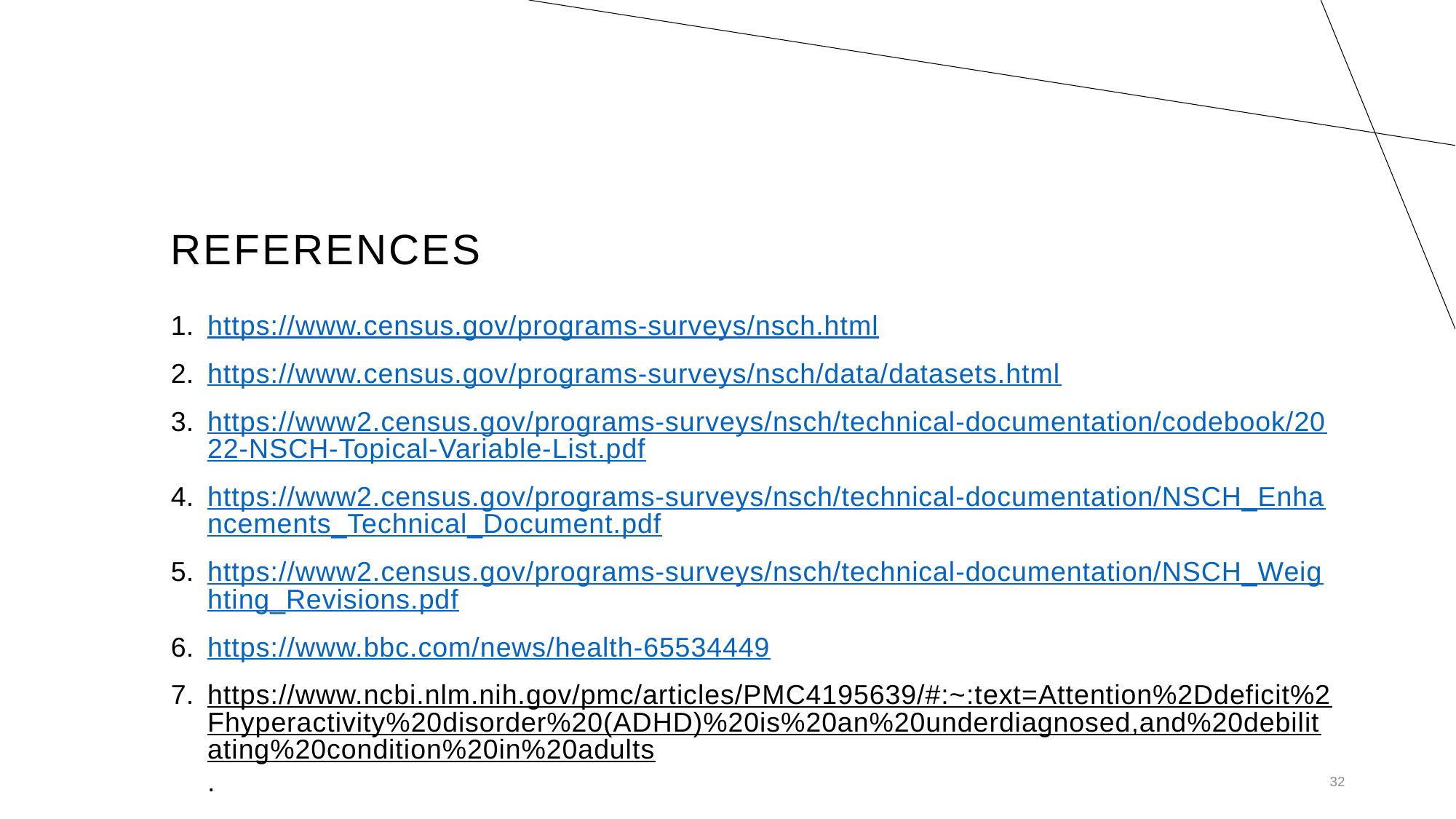

# References
https://www.census.gov/programs-surveys/nsch.html
https://www.census.gov/programs-surveys/nsch/data/datasets.html
https://www2.census.gov/programs-surveys/nsch/technical-documentation/codebook/2022-NSCH-Topical-Variable-List.pdf
https://www2.census.gov/programs-surveys/nsch/technical-documentation/NSCH_Enhancements_Technical_Document.pdf
https://www2.census.gov/programs-surveys/nsch/technical-documentation/NSCH_Weighting_Revisions.pdf
https://www.bbc.com/news/health-65534449
https://www.ncbi.nlm.nih.gov/pmc/articles/PMC4195639/#:~:text=Attention%2Ddeficit%2Fhyperactivity%20disorder%20(ADHD)%20is%20an%20underdiagnosed,and%20debilitating%20condition%20in%20adults.

32